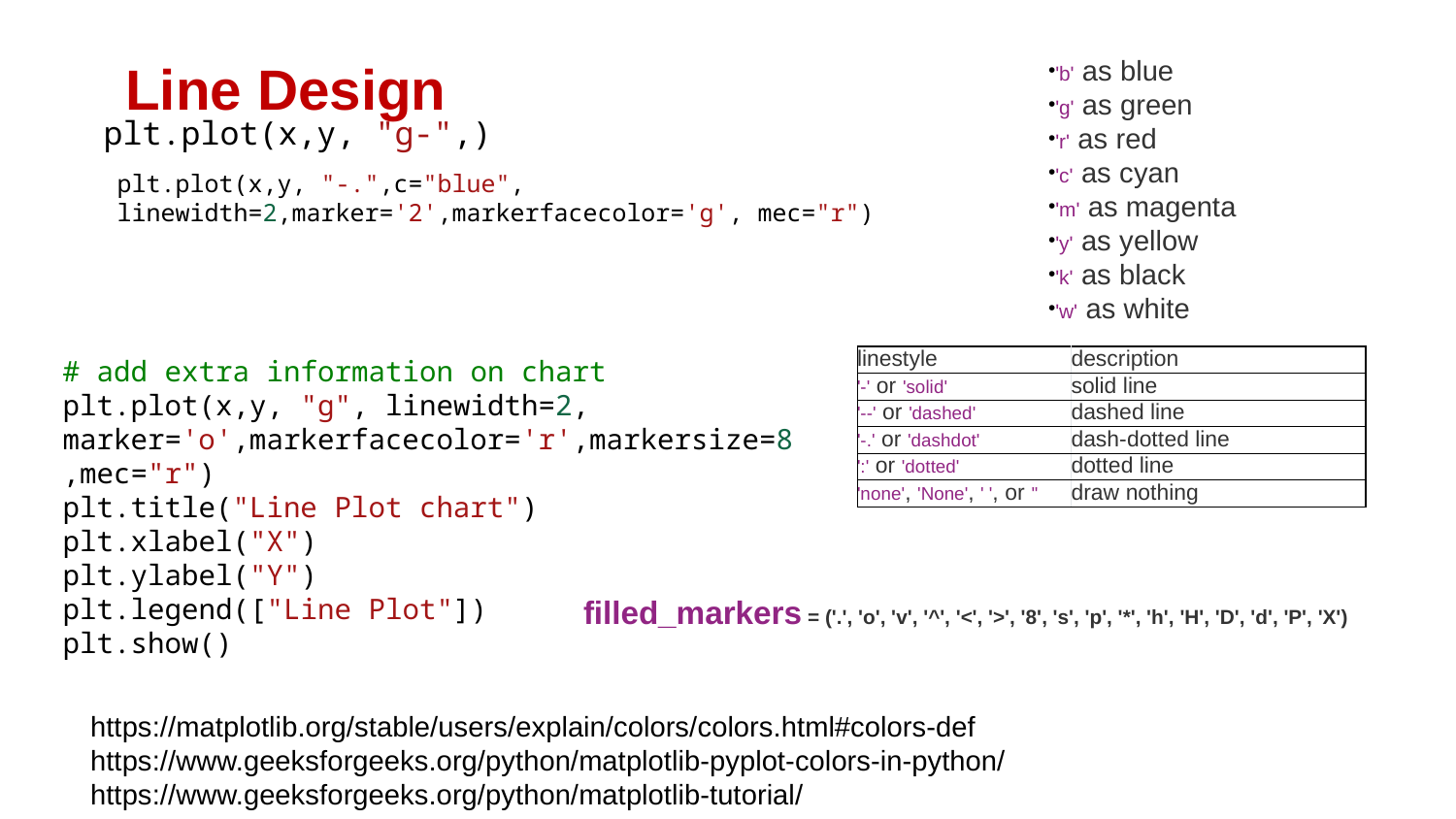

Line Design
'b' as blue
'g' as green
'r' as red
'c' as cyan
'm' as magenta
'y' as yellow
'k' as black
'w' as white
plt.plot(x,y, "g-",)
plt.plot(x,y, "-.",c="blue", linewidth=2,marker='2',markerfacecolor='g', mec="r")
# add extra information on chart
plt.plot(x,y, "g", linewidth=2, marker='o',markerfacecolor='r',markersize=8,mec="r")
plt.title("Line Plot chart")
plt.xlabel("X")
plt.ylabel("Y")
plt.legend(["Line Plot"])
plt.show()
| linestyle | description |
| --- | --- |
| '-' or 'solid' | solid line |
| '--' or 'dashed' | dashed line |
| '-.' or 'dashdot' | dash-dotted line |
| ':' or 'dotted' | dotted line |
| 'none', 'None', ' ', or '' | draw nothing |
filled_markers = ('.', 'o', 'v', '^', '<', '>', '8', 's', 'p', '*', 'h', 'H', 'D', 'd', 'P', 'X')
https://matplotlib.org/stable/users/explain/colors/colors.html#colors-def
https://www.geeksforgeeks.org/python/matplotlib-pyplot-colors-in-python/
https://www.geeksforgeeks.org/python/matplotlib-tutorial/